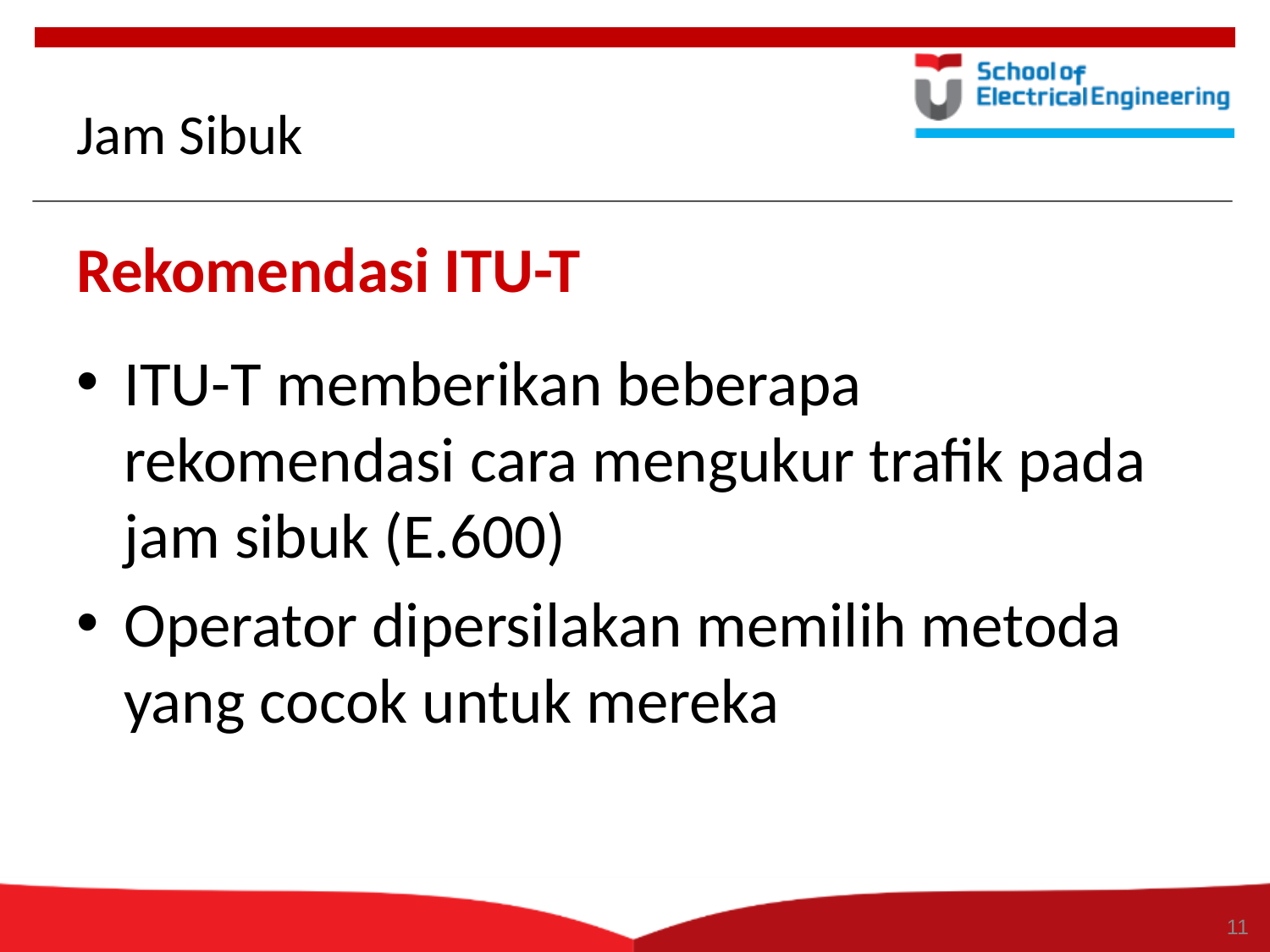

11
# Jam Sibuk
Rekomendasi ITU-T

ITU-T memberikan beberapa rekomendasi cara mengukur trafik pada jam sibuk (E.600)
Operator dipersilakan memilih metoda yang cocok untuk mereka